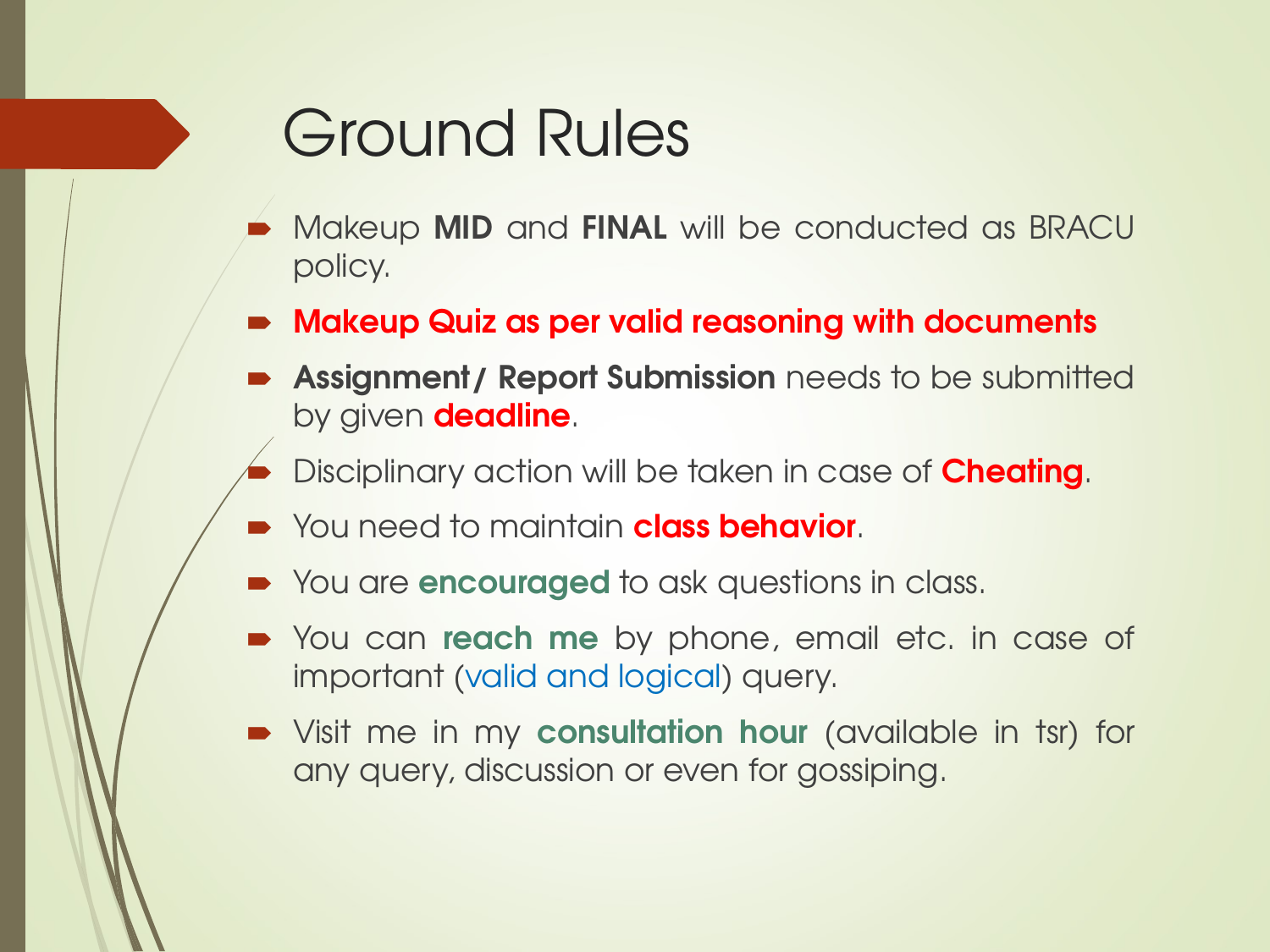

# Ground Rules
Makeup MID and FINAL will be conducted as BRACU policy.
Makeup Quiz as per valid reasoning with documents
Assignment/ Report Submission needs to be submitted by given deadline.
Disciplinary action will be taken in case of Cheating.
You need to maintain class behavior.
You are encouraged to ask questions in class.
You can reach me by phone, email etc. in case of important (valid and logical) query.
Visit me in my consultation hour (available in tsr) for any query, discussion or even for gossiping.